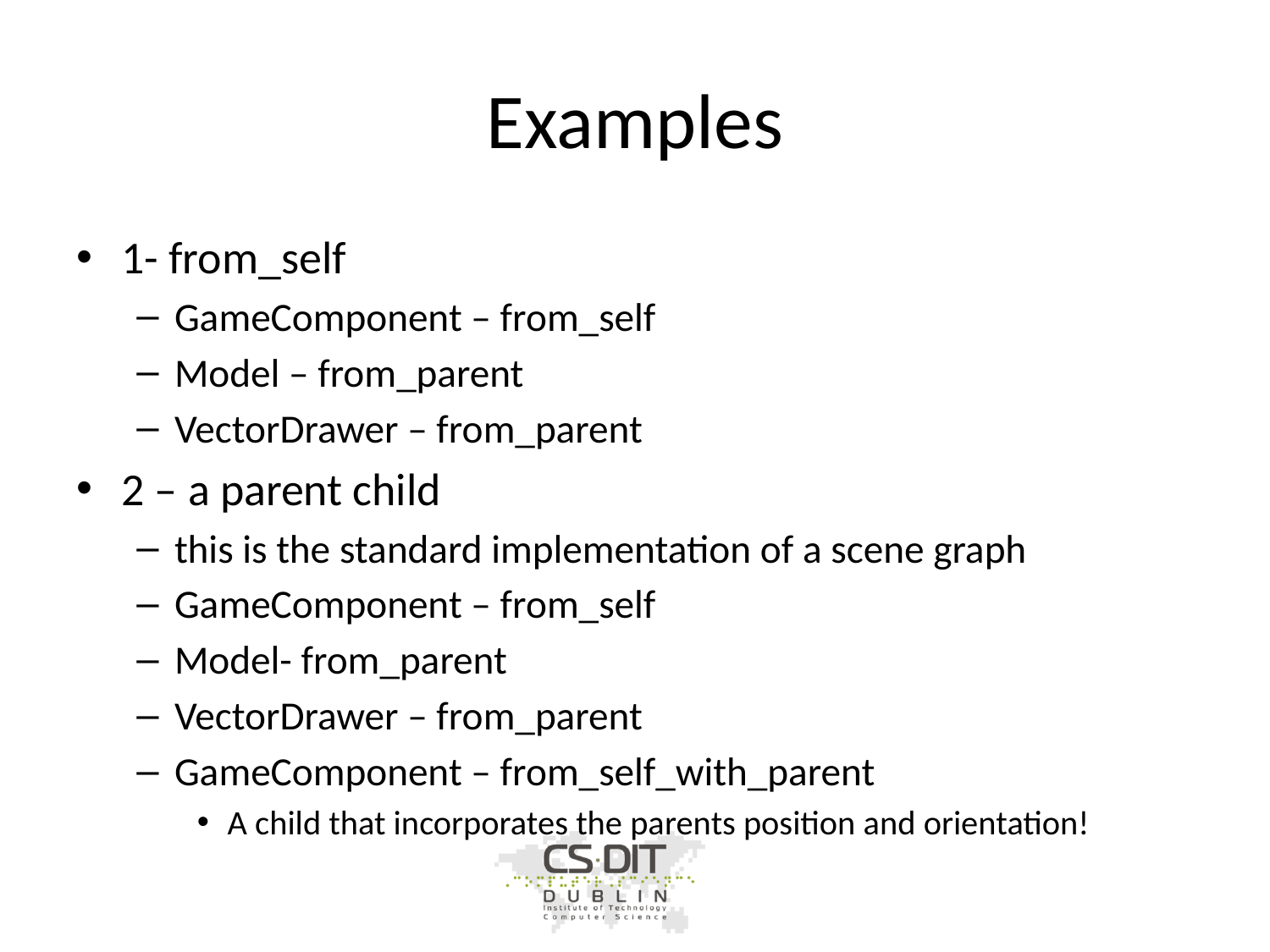

# Examples
1- from_self
GameComponent – from_self
Model – from_parent
VectorDrawer – from_parent
2 – a parent child
this is the standard implementation of a scene graph
GameComponent – from_self
Model- from_parent
VectorDrawer – from_parent
GameComponent – from_self_with_parent
A child that incorporates the parents position and orientation!